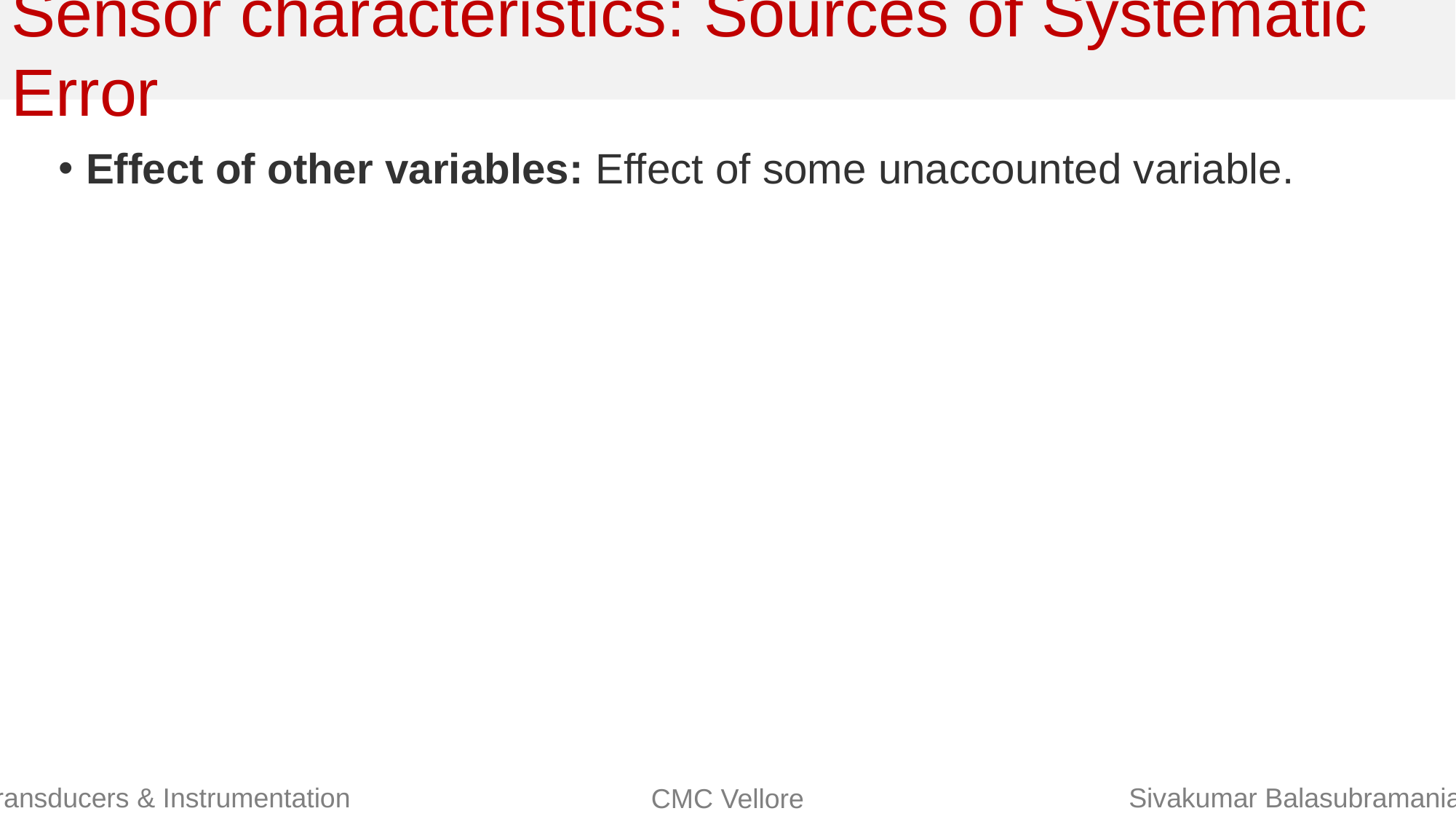

# Sensor characteristics: Sources of Systematic Error
Effect of other variables: Effect of some unaccounted variable.